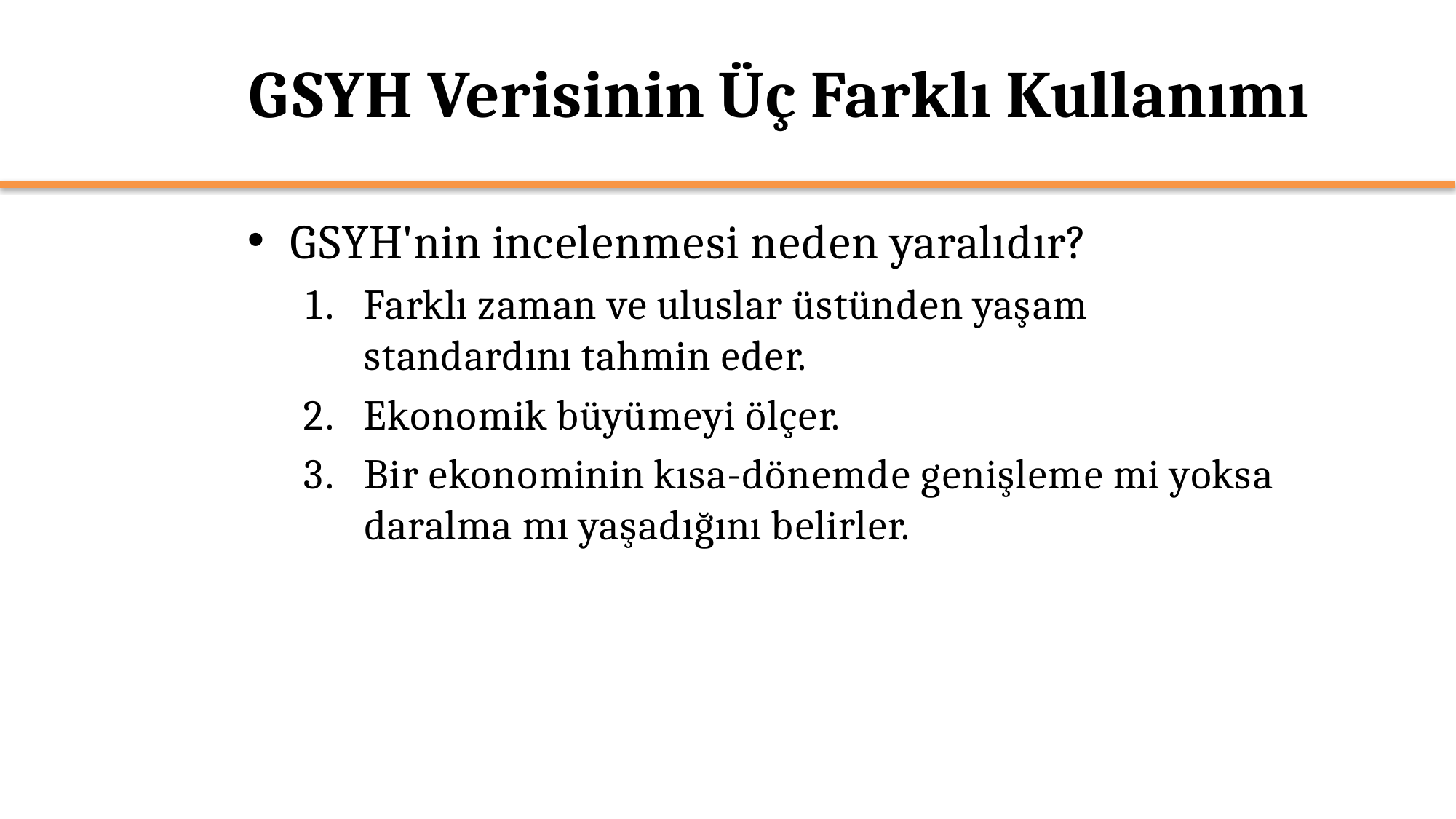

# GSYH Verisinin Üç Farklı Kullanımı
GSYH'nin incelenmesi neden yaralıdır?
Farklı zaman ve uluslar üstünden yaşam standardını tahmin eder.
Ekonomik büyümeyi ölçer.
Bir ekonominin kısa-dönemde genişleme mi yoksa daralma mı yaşadığını belirler.